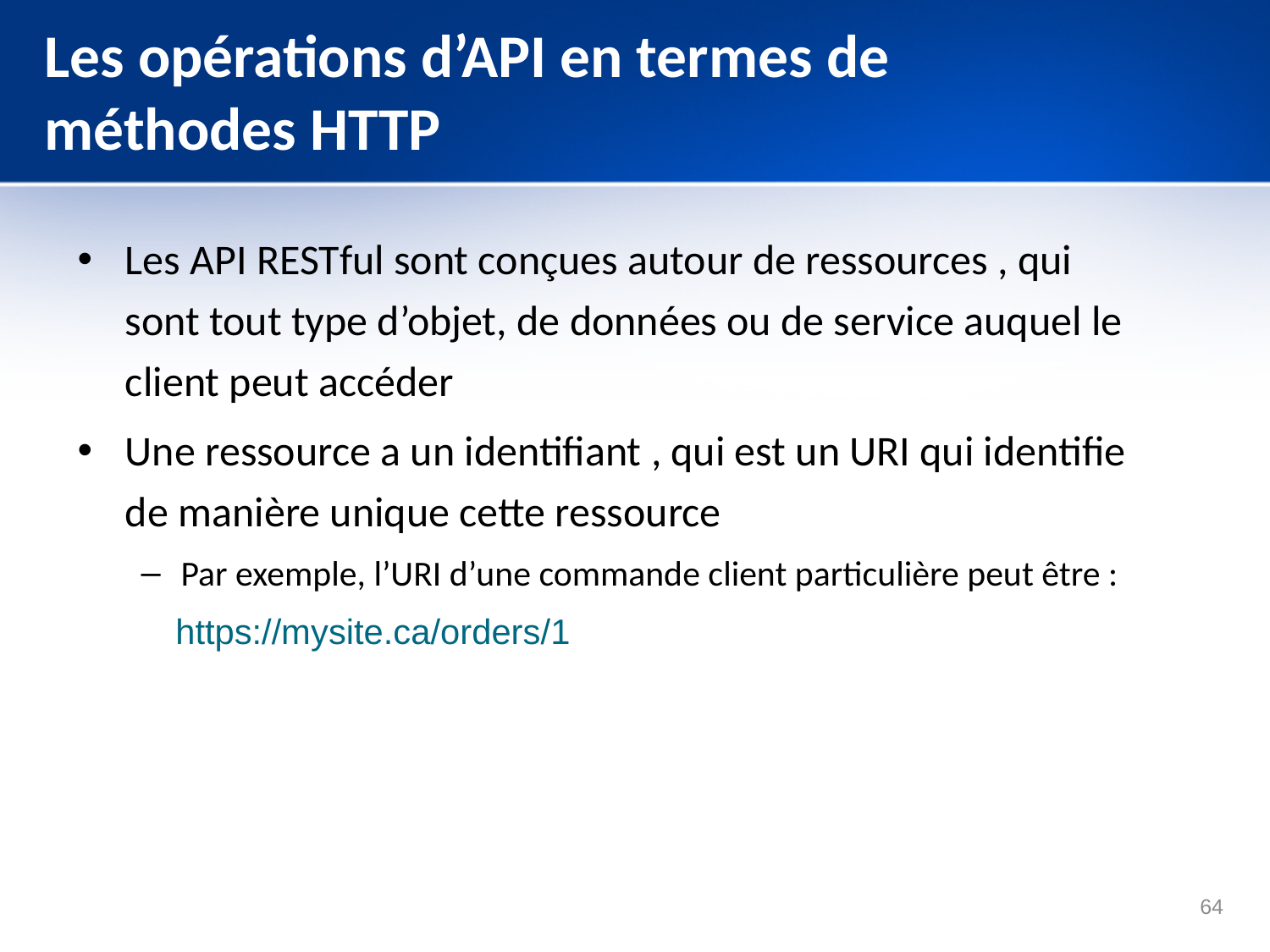

# Les opérations d’API en termes de méthodes HTTP
Les API RESTful sont conçues autour de ressources , qui sont tout type d’objet, de données ou de service auquel le client peut accéder
Une ressource a un identifiant , qui est un URI qui identifie de manière unique cette ressource
Par exemple, l’URI d’une commande client particulière peut être :
https://mysite.ca/orders/1

64